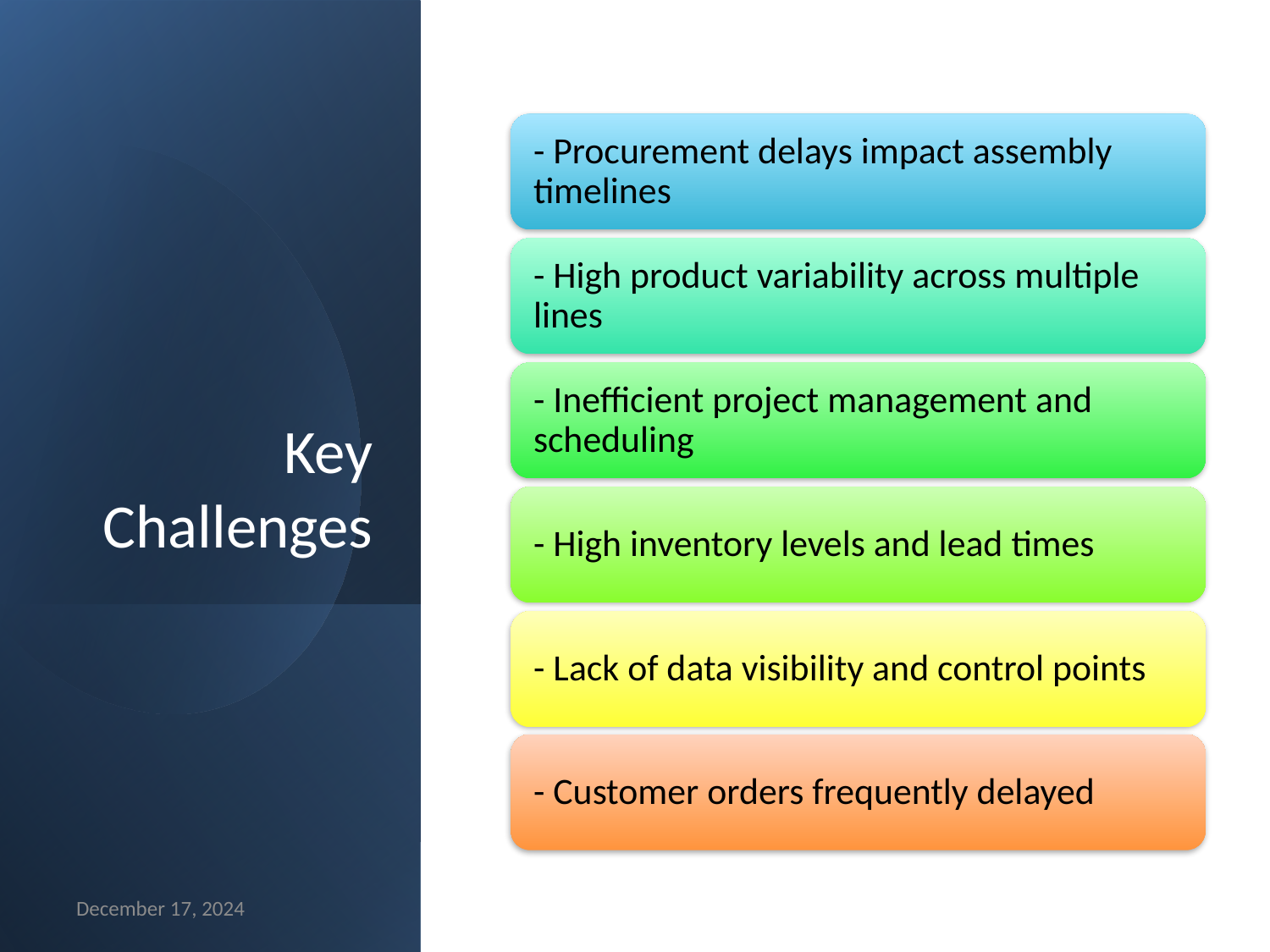

- Procurement delays impact assembly timelines
- High product variability across multiple lines
- Inefficient project management and scheduling
- High inventory levels and lead times
- Lack of data visibility and control points
- Customer orders frequently delayed

# Key Challenges

December 17, 2024
ABC Cranes | Confidential - For internal use only | Prepared by: Pradnya Belhekar | December 2024
3